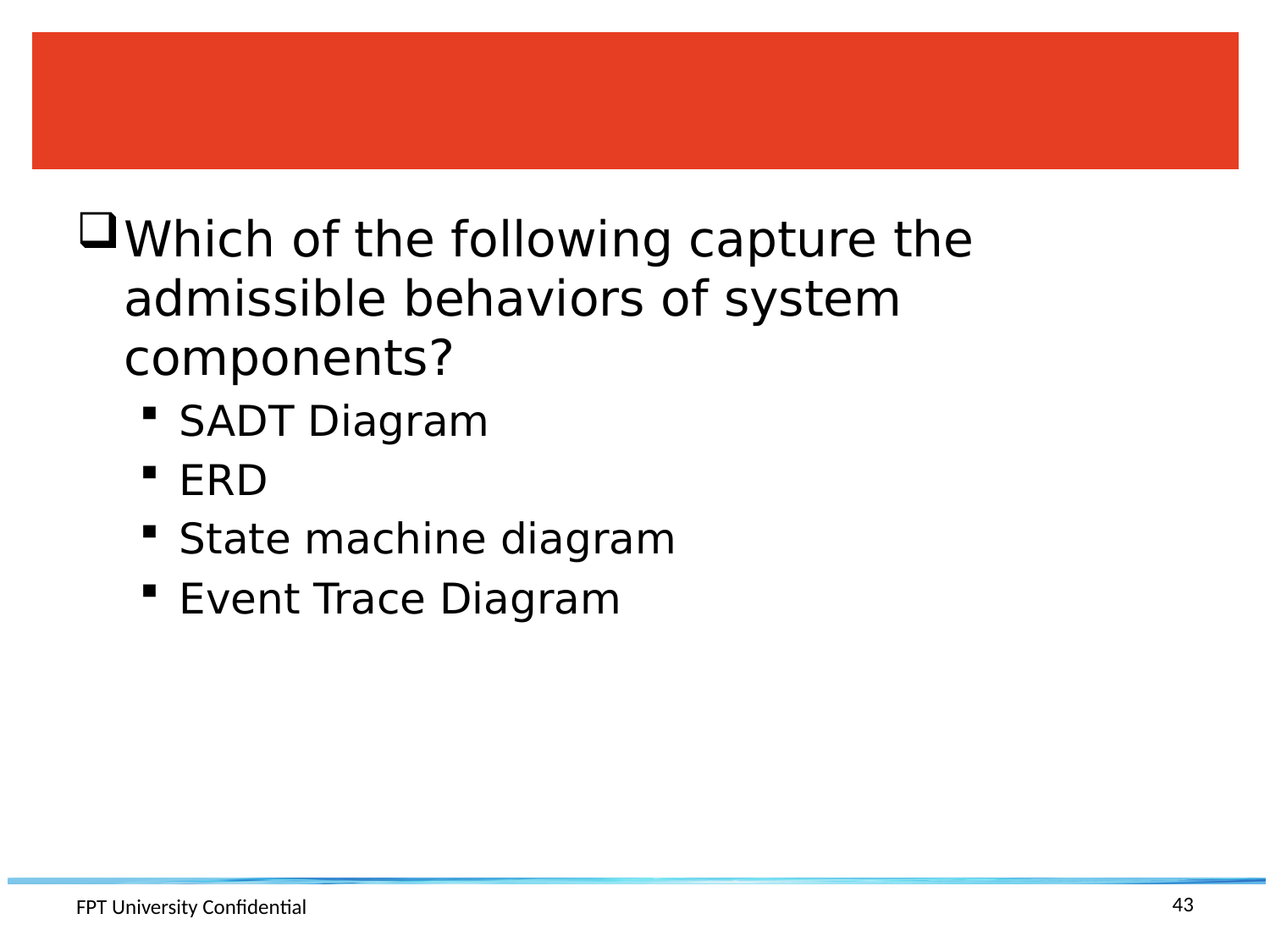

#
Which of the following capture the admissible behaviors of system components?
SADT Diagram
ERD
State machine diagram
Event Trace Diagram